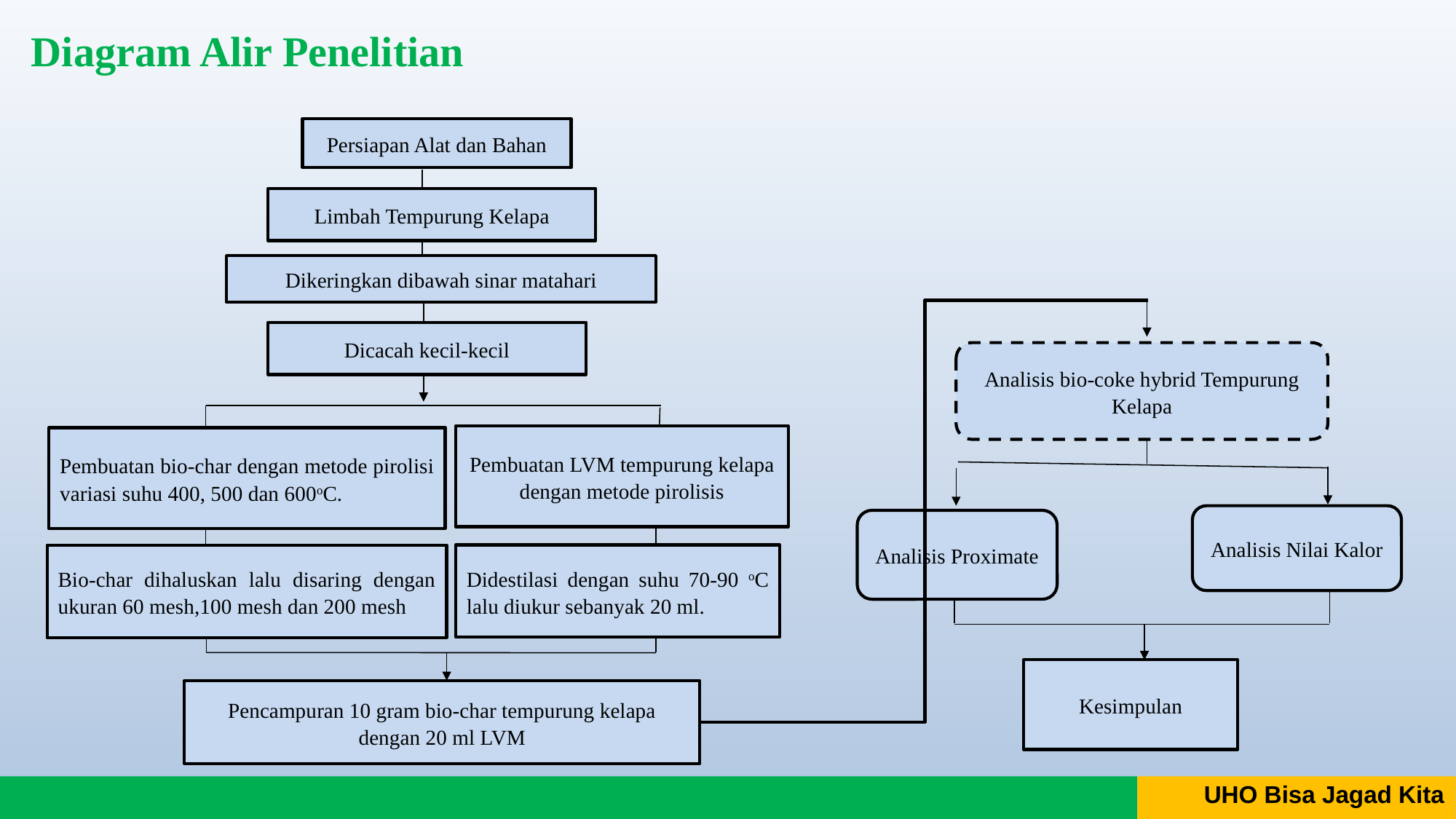

Diagram Alir Penelitian
Persiapan Alat dan Bahan
Limbah Tempurung Kelapa
Dikeringkan dibawah sinar matahari
Dicacah kecil-kecil
Pembuatan LVM tempurung kelapa dengan metode pirolisis
Didestilasi dengan suhu 70-90 oC lalu diukur sebanyak 20 ml.
Pencampuran 10 gram bio-char tempurung kelapa dengan 20 ml LVM
Pembuatan bio-char dengan metode pirolisi variasi suhu 400, 500 dan 600oC.
Bio-char dihaluskan lalu disaring dengan ukuran 60 mesh,100 mesh dan 200 mesh
Analisis bio-coke hybrid Tempurung Kelapa
Analisis Nilai Kalor
Analisis Proximate
Kesimpulan
UHO Bisa Jagad Kita